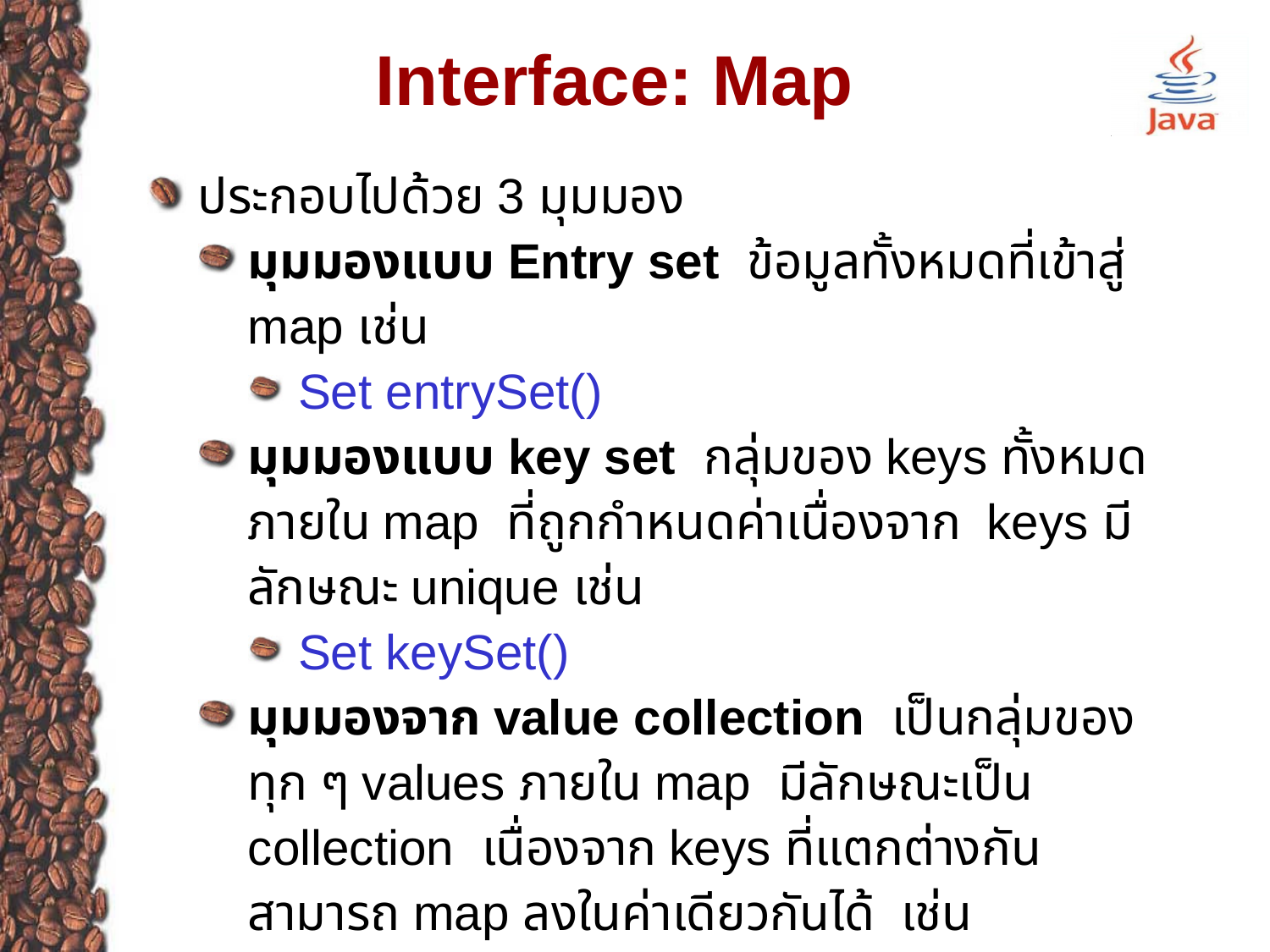

# Interface: Map
ประกอบไปด้วย 3 มุมมอง
มุมมองแบบ Entry set  ข้อมูลทั้งหมดที่เข้าสู่ map เช่น
Set entrySet()
มุมมองแบบ key set  กลุ่มของ keys ทั้งหมดภายใน map  ที่ถูกกำหนดค่าเนื่องจาก  keys มีลักษณะ unique เช่น
Set keySet()
มุมมองจาก value collection  เป็นกลุ่มของทุก ๆ values ภายใน map  มีลักษณะเป็น collection  เนื่องจาก keys ที่แตกต่างกันสามารถ map ลงในค่าเดียวกันได้  เช่น
Collection values()